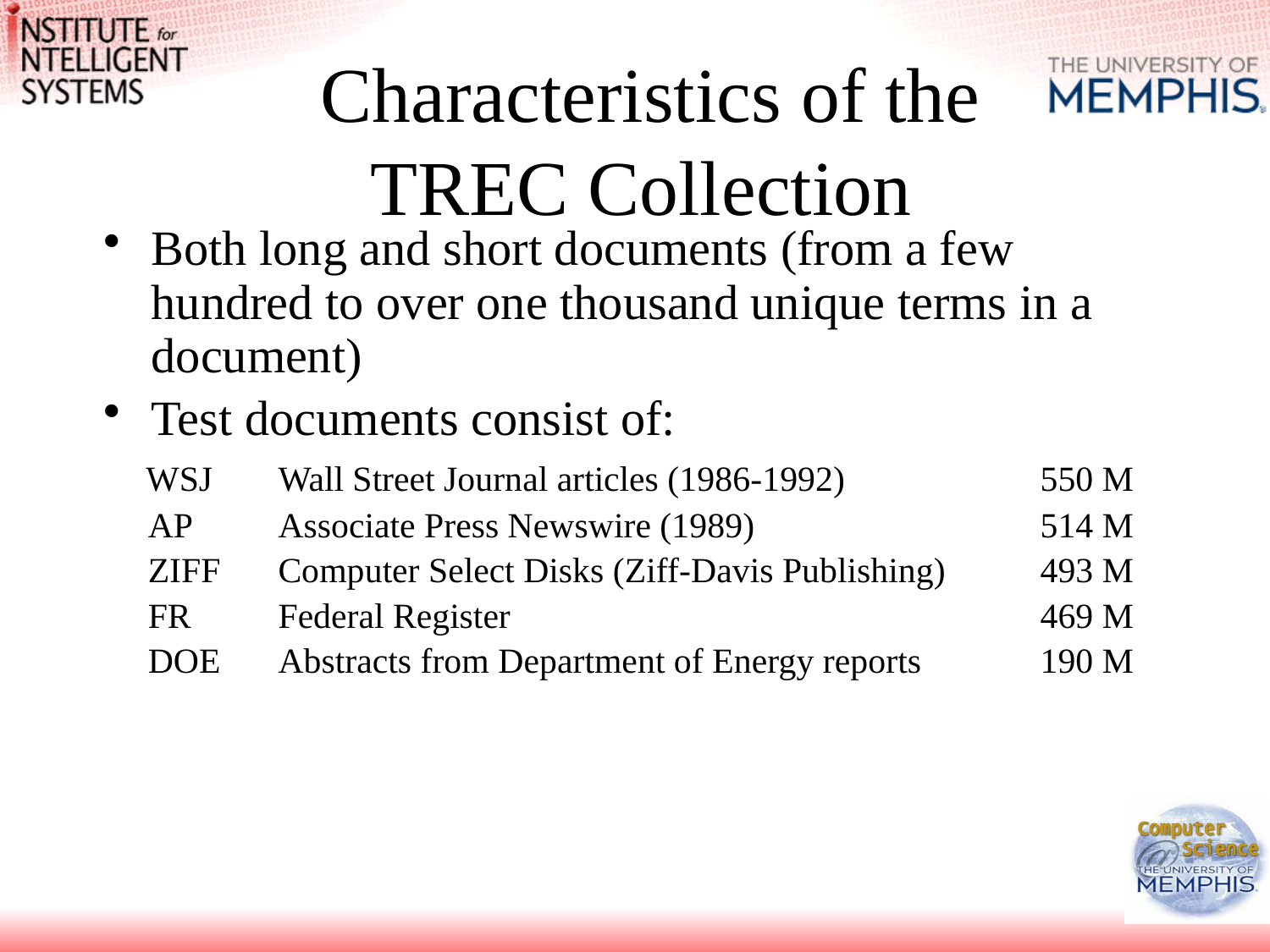

# Characteristics of the TREC Collection
Both long and short documents (from a few hundred to over one thousand unique terms in a document)
Test documents consist of:
    WSJ	Wall Street Journal articles (1986-1992) 	     	550 M
     AP   	Associate Press Newswire (1989) 		     	514 M
     ZIFF	Computer Select Disks (Ziff-Davis Publishing) 	493 M
     FR   	Federal Register 				     	469 M
     DOE 	Abstracts from Department of Energy reports 	190 M